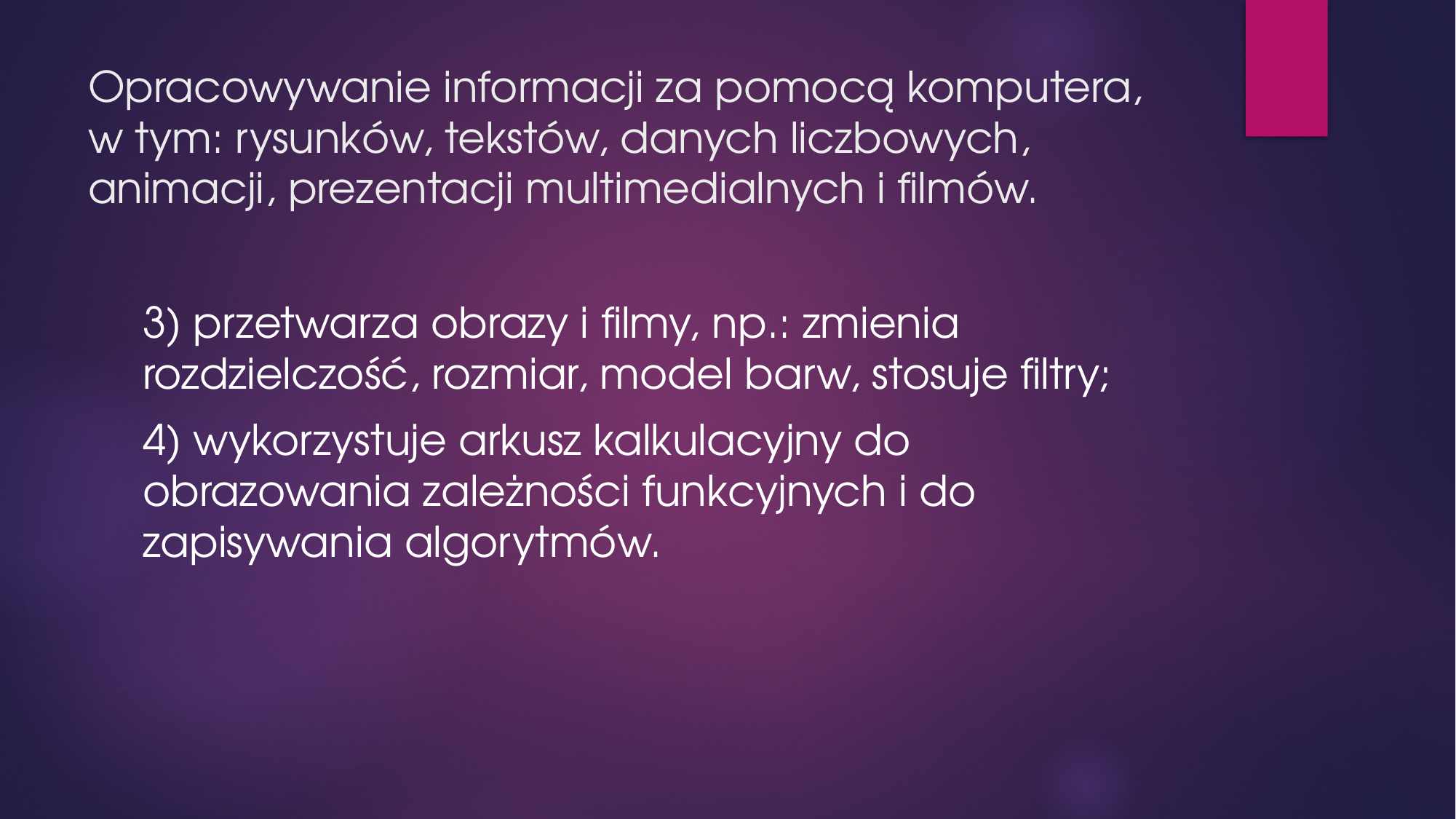

# Opracowywanie informacji za pomocą komputera, w tym: rysunków, tekstów, danych liczbowych, animacji, prezentacji multimedialnych i filmów.
3) przetwarza obrazy i filmy, np.: zmienia rozdzielczość, rozmiar, model barw, stosuje filtry;
4) wykorzystuje arkusz kalkulacyjny do obrazowania zależności funkcyjnych i do zapisywania algorytmów.